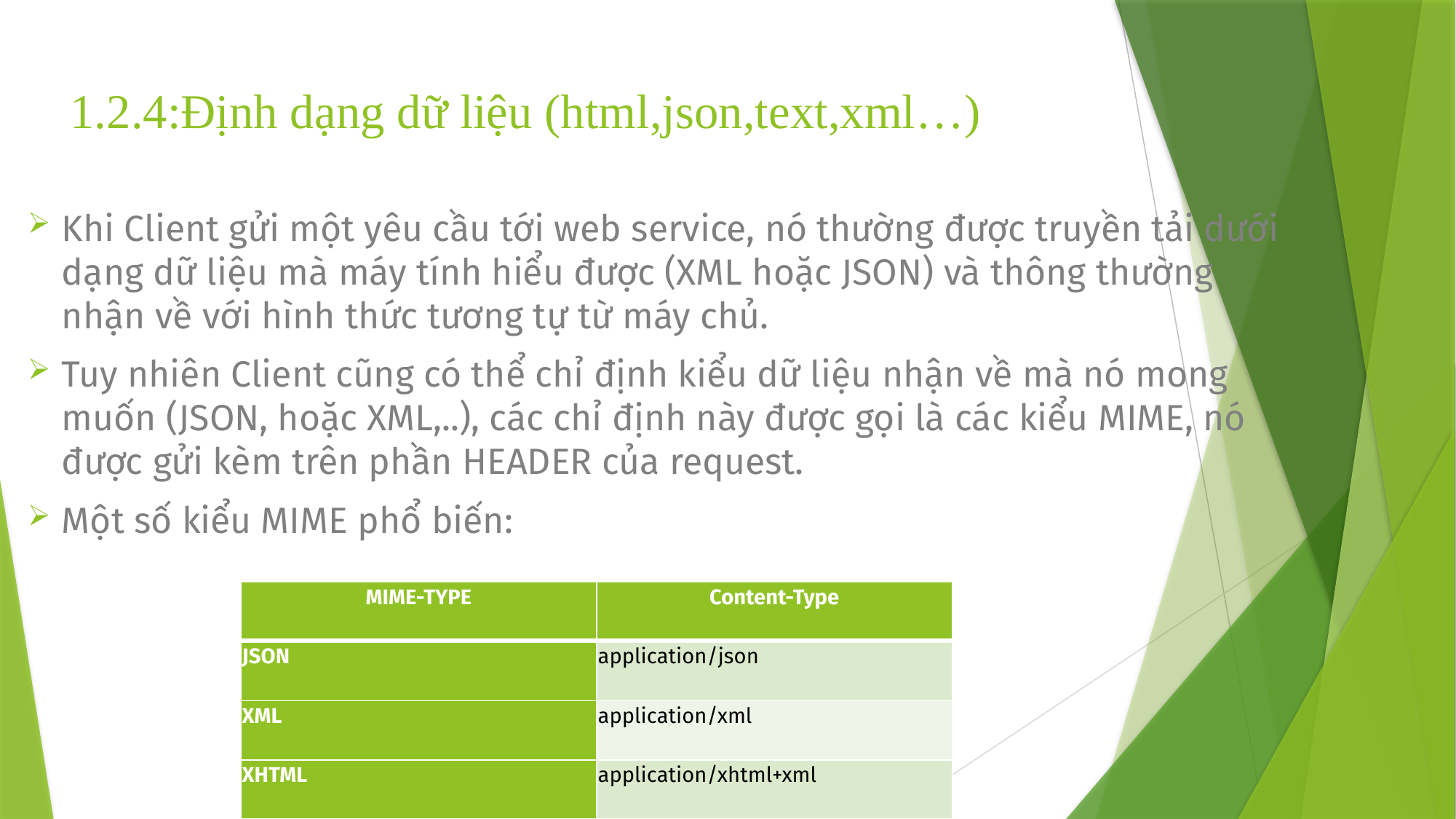

1.2.4:Định dạng dữ liệu (html,json,text,xml…)

Khi Client gửi một yêu cầu tới web service, nó thường được truyền tải dưới dạng dữ liệu mà máy tính hiểu được (XML hoặc JSON) và thông thường nhận về với hình thức tương tự từ máy chủ.
Tuy nhiên Client cũng có thể chỉ định kiểu dữ liệu nhận về mà nó mong muốn (JSON, hoặc XML,..), các chỉ định này được gọi là các kiểu MIME, nó được gửi kèm trên phần HEADER của request.
Một số kiểu MIME phổ biến:

| MIME-TYPE | Content-Type |
| --- | --- |
| JSON | application/json |
| XML | application/xml |
| XHTML | application/xhtml+xml |